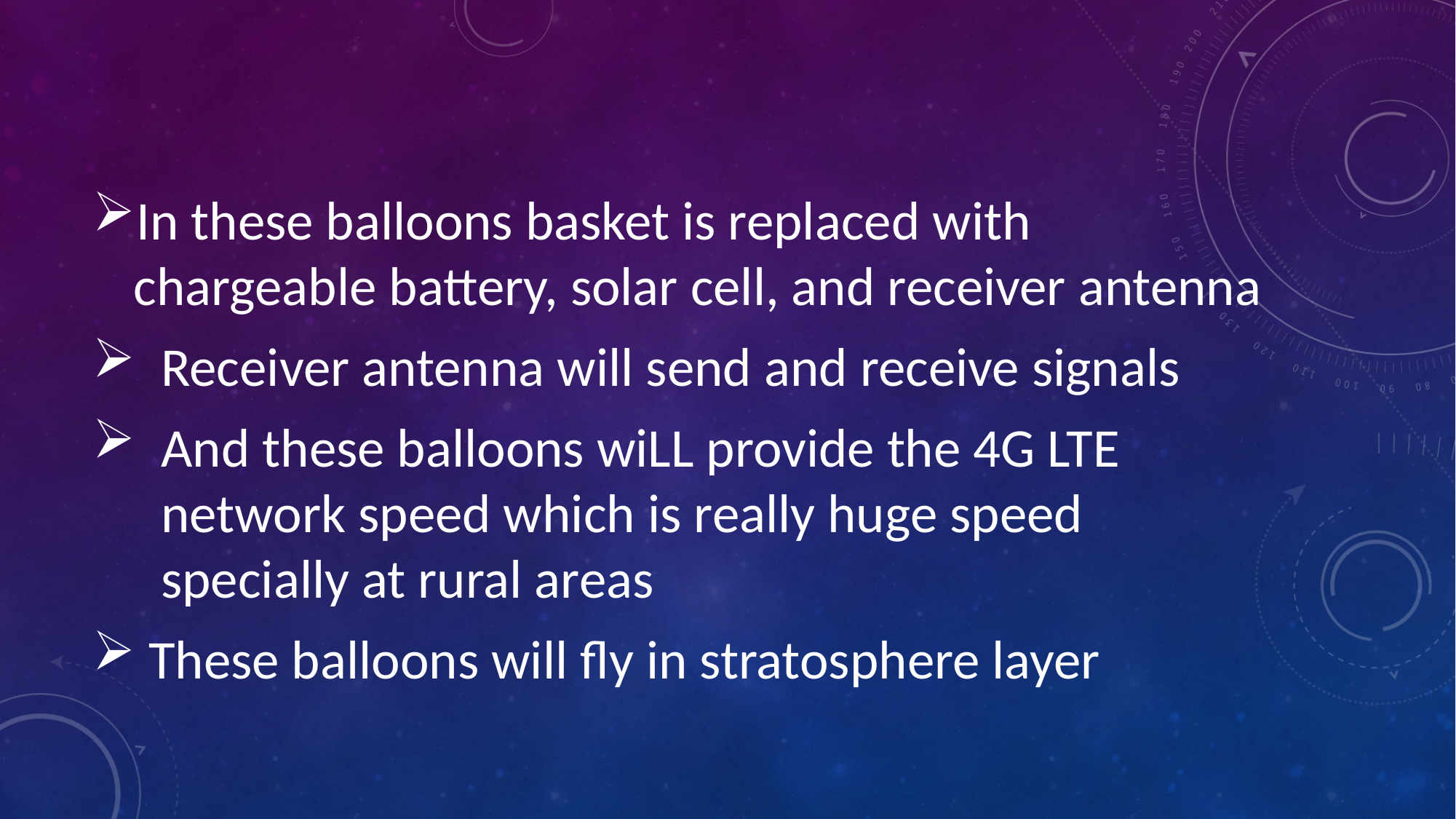

#
In these balloons basket is replaced with chargeable battery, solar cell, and receiver antenna
Receiver antenna will send and receive signals
And these balloons wiLL provide the 4G LTE network speed which is really huge speed specially at rural areas
 These balloons will fly in stratosphere layer